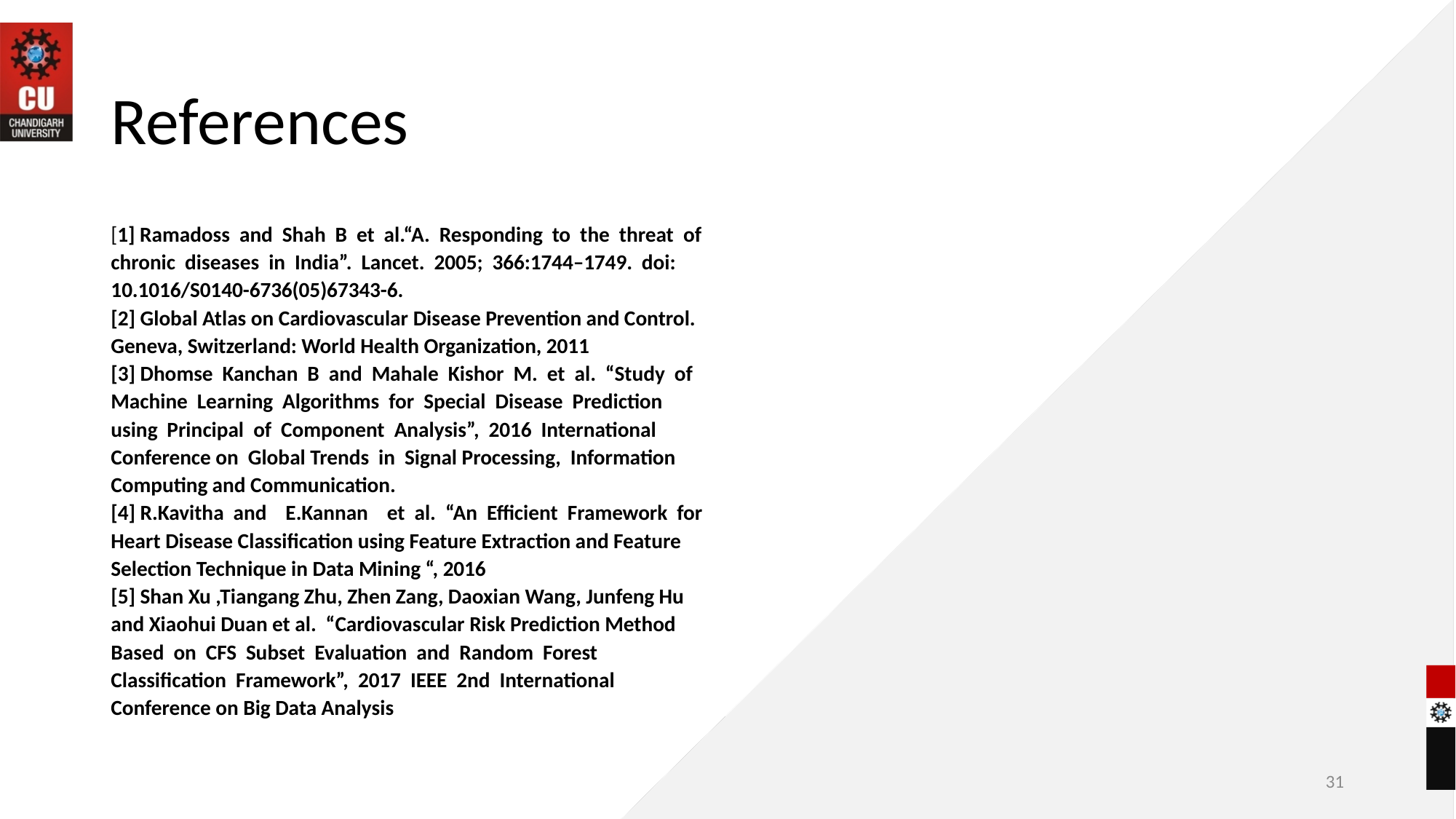

# References
[1] Ramadoss  and  Shah  B  et  al.“A.  Responding  to  the  threat  of
chronic  diseases  in  India”.  Lancet.  2005;  366:1744–1749.  doi:
10.1016/S0140-6736(05)67343-6.
[2] Global Atlas on Cardiovascular Disease Prevention and Control.
Geneva, Switzerland: World Health Organization, 2011
[3] Dhomse  Kanchan  B  and  Mahale  Kishor  M.  et  al.  “Study  of
Machine  Learning  Algorithms  for  Special  Disease  Prediction
using  Principal  of  Component  Analysis”,  2016  International
Conference on  Global Trends  in  Signal Processing,  Information
Computing and Communication.
[4] R.Kavitha  and    E.Kannan    et  al.  “An  Efficient  Framework  for
Heart Disease Classification using Feature Extraction and Feature
Selection Technique in Data Mining “, 2016
[5] Shan Xu ,Tiangang Zhu, Zhen Zang, Daoxian Wang, Junfeng Hu
and Xiaohui Duan et al.  “Cardiovascular Risk Prediction Method
Based  on  CFS  Subset  Evaluation  and  Random  Forest
Classification  Framework”,  2017  IEEE  2nd  International
Conference on Big Data Analysis

31